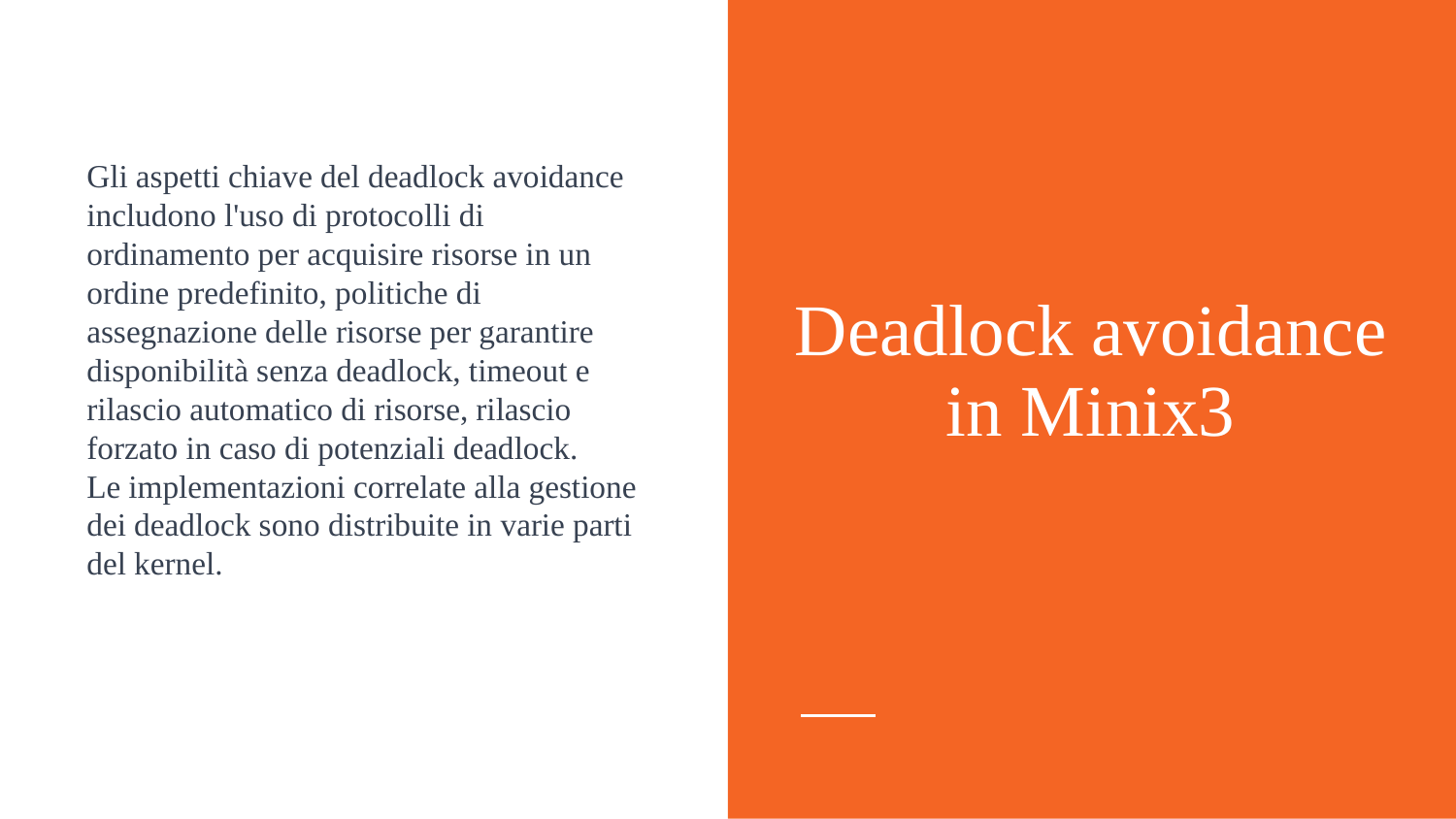

Gli aspetti chiave del deadlock avoidance includono l'uso di protocolli di ordinamento per acquisire risorse in un ordine predefinito, politiche di assegnazione delle risorse per garantire disponibilità senza deadlock, timeout e rilascio automatico di risorse, rilascio forzato in caso di potenziali deadlock.
Le implementazioni correlate alla gestione dei deadlock sono distribuite in varie parti del kernel.
# Deadlock avoidance in Minix3